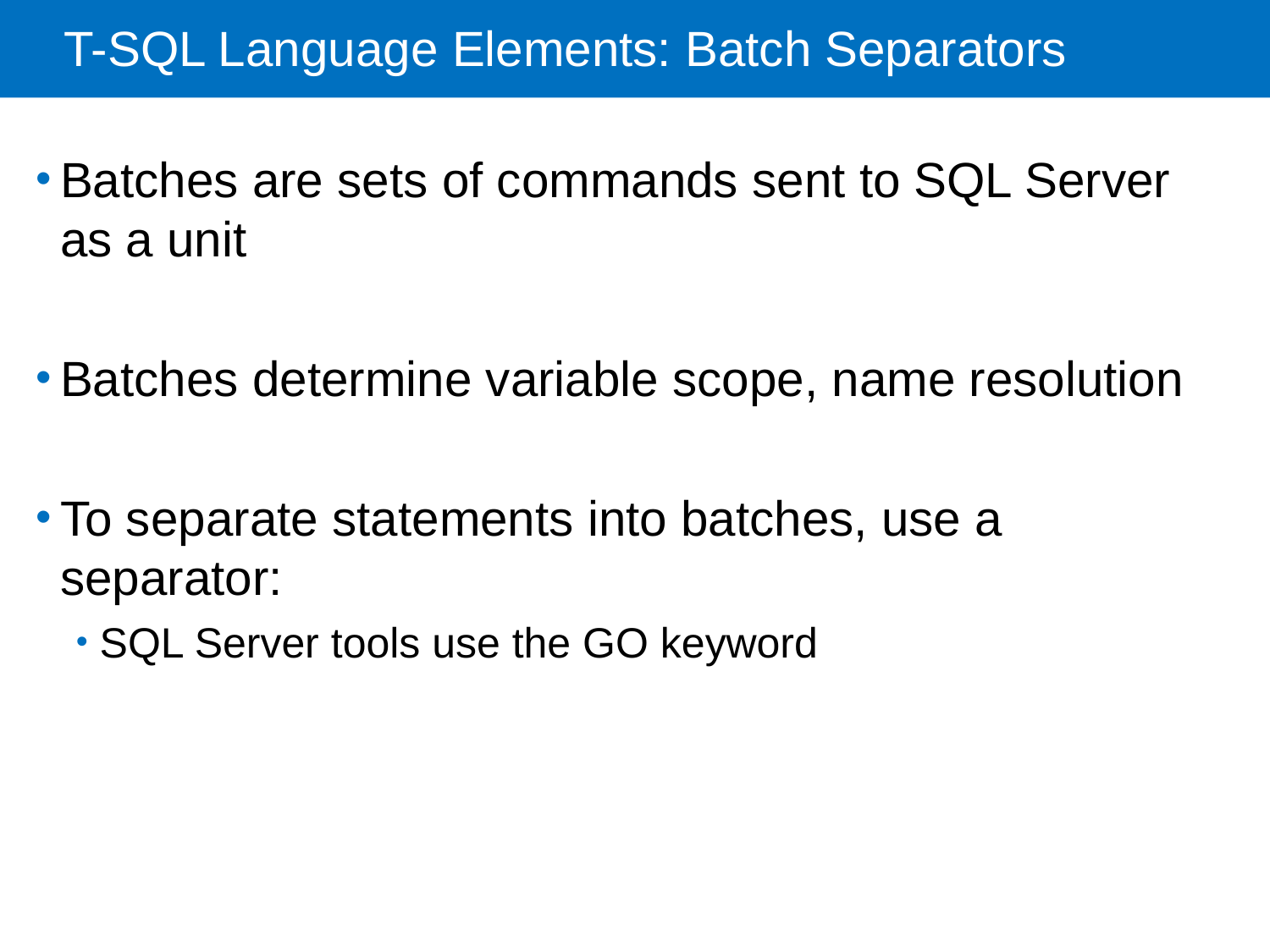

# T-SQL Language Elements: Batch Separators
Batches are sets of commands sent to SQL Server as a unit

Batches determine variable scope, name resolution

To separate statements into batches, use a separator:
SQL Server tools use the GO keyword